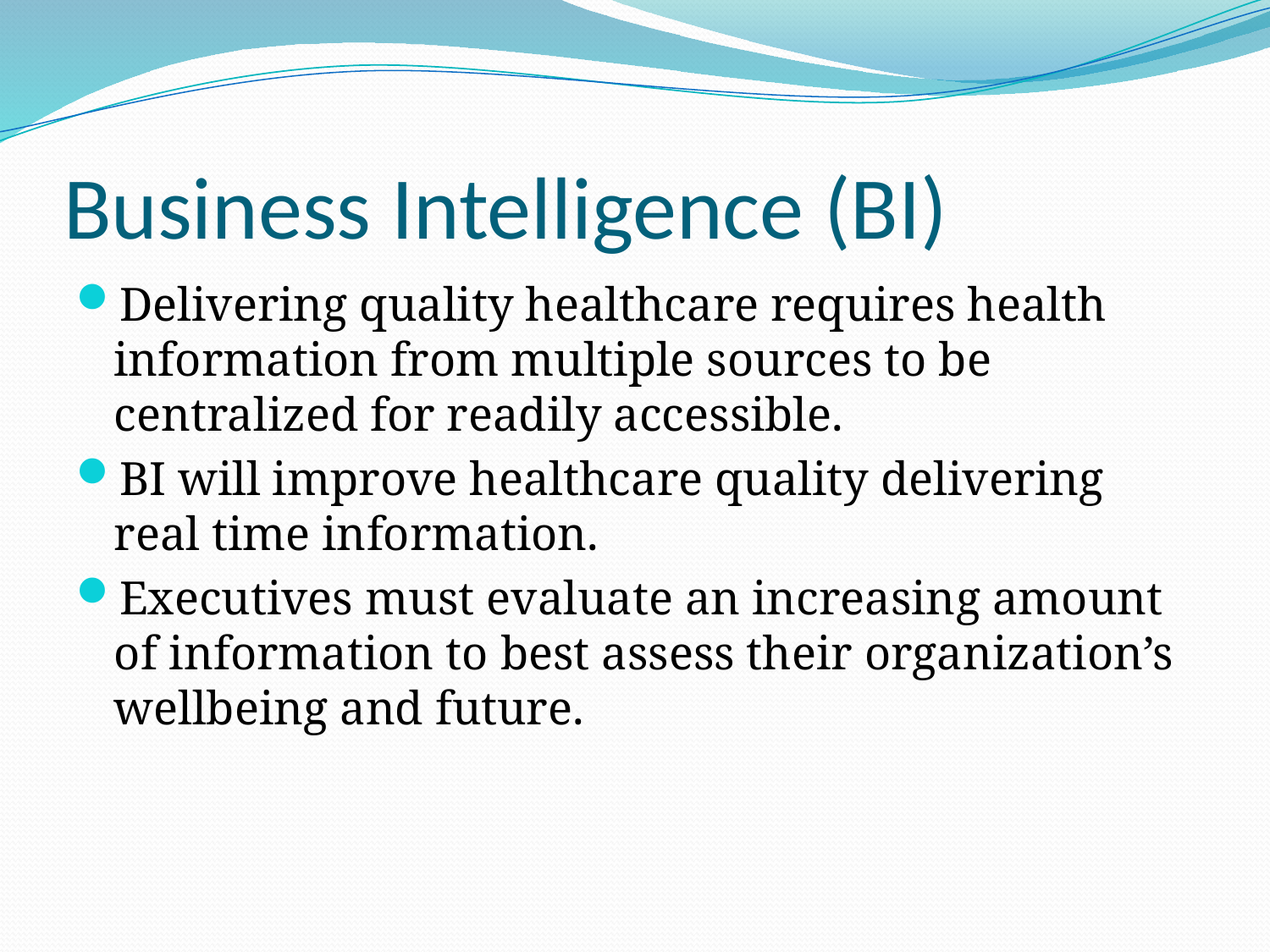

# Business Intelligence (BI)
Delivering quality healthcare requires health information from multiple sources to be centralized for readily accessible.
BI will improve healthcare quality delivering real time information.
Executives must evaluate an increasing amount of information to best assess their organization’s wellbeing and future.